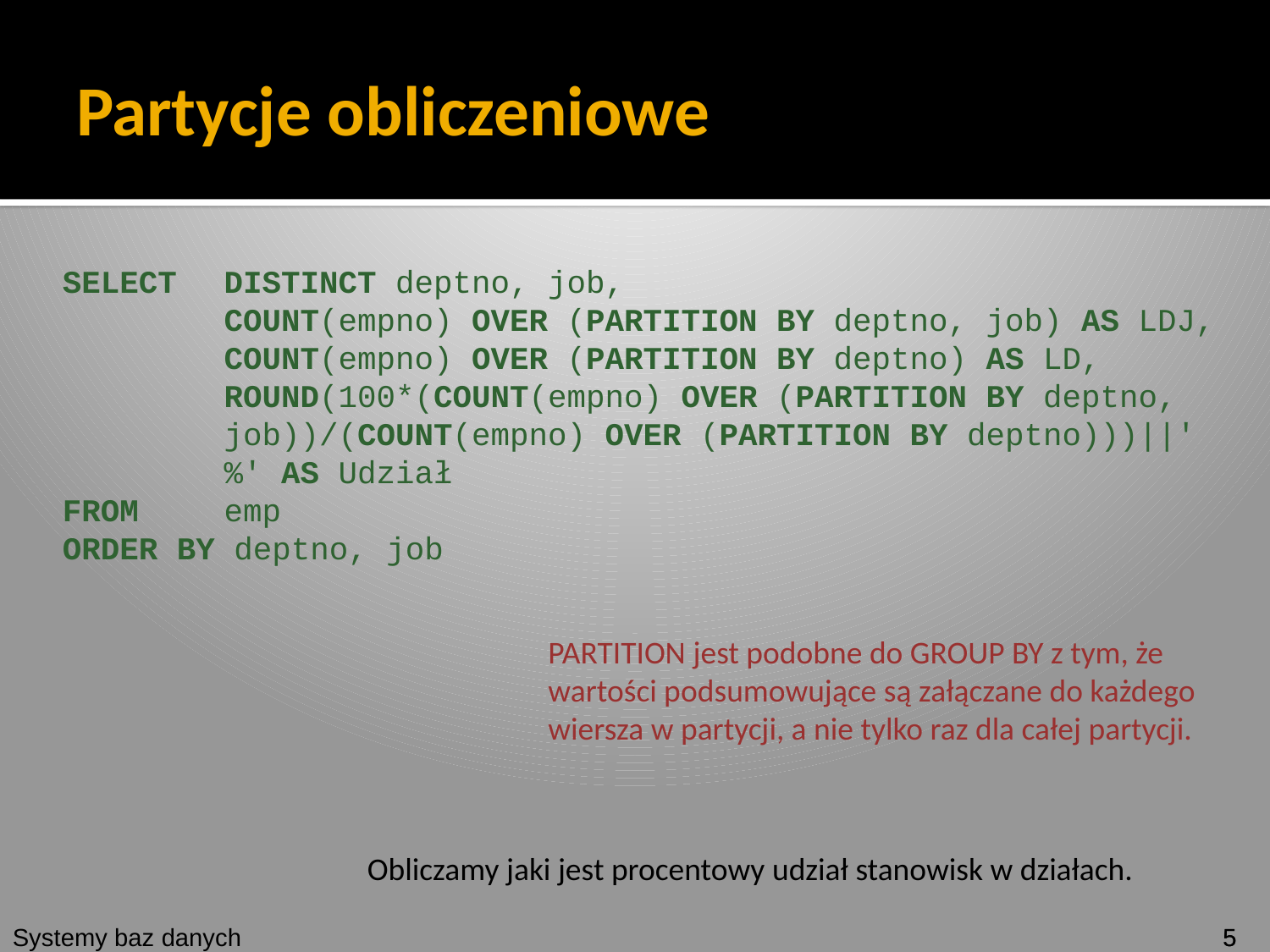

# Partycje obliczeniowe
SELECT	DISTINCT deptno, job,
	COUNT(empno) OVER (PARTITION BY deptno, job) AS LDJ,
	COUNT(empno) OVER (PARTITION BY deptno) AS LD,
	ROUND(100*(COUNT(empno) OVER (PARTITION BY deptno, job))/(COUNT(empno) OVER (PARTITION BY deptno)))||' %' AS Udział
FROM	emp
ORDER BY deptno, job
PARTITION jest podobne do GROUP BY z tym, że wartości podsumowujące są załączane do każdego wiersza w partycji, a nie tylko raz dla całej partycji.
Obliczamy jaki jest procentowy udział stanowisk w działach.